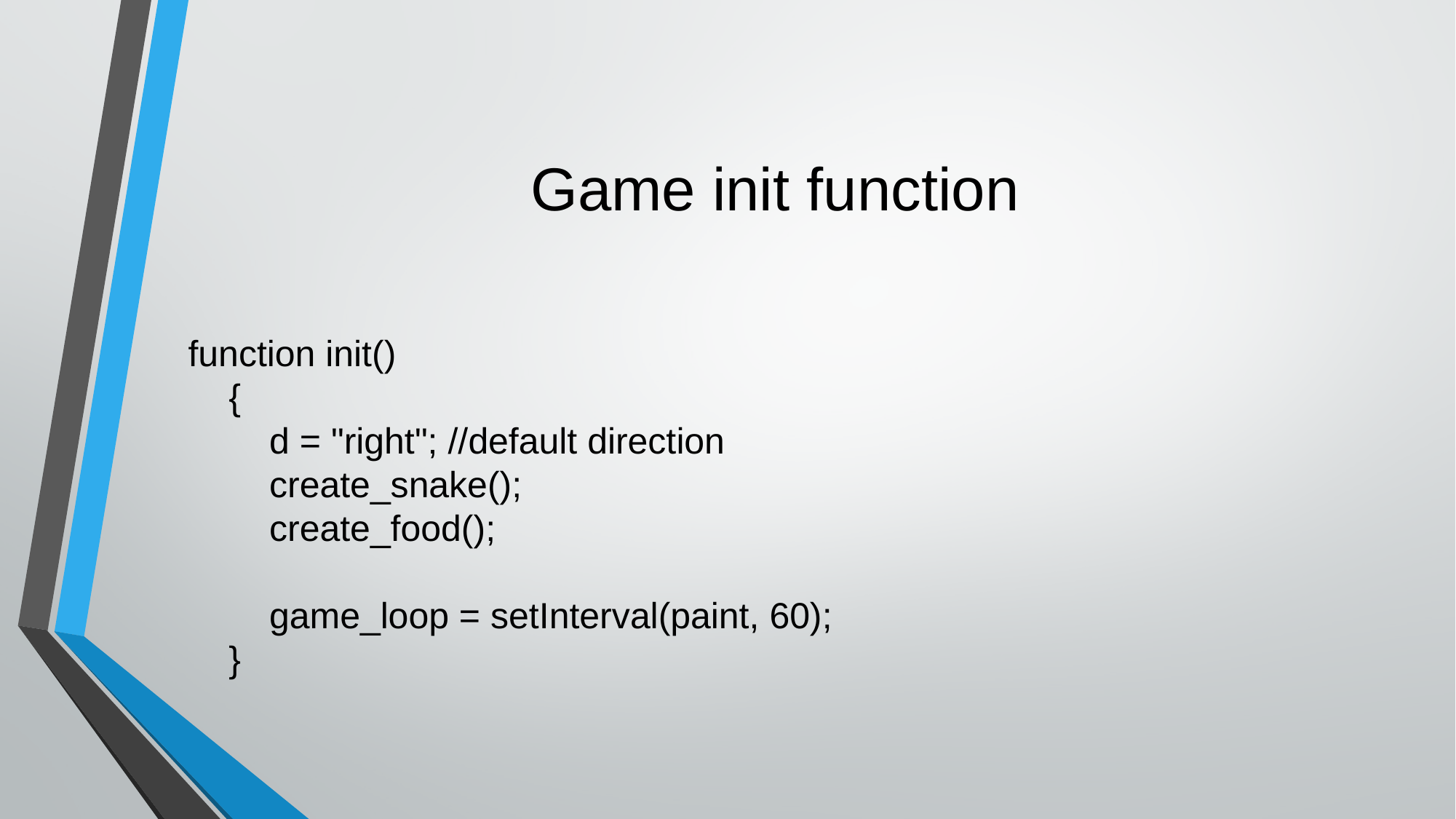

# Game init function
function init()
    {
        d = "right"; //default direction
        create_snake();
        create_food();
        
        game_loop = setInterval(paint, 60);
    }